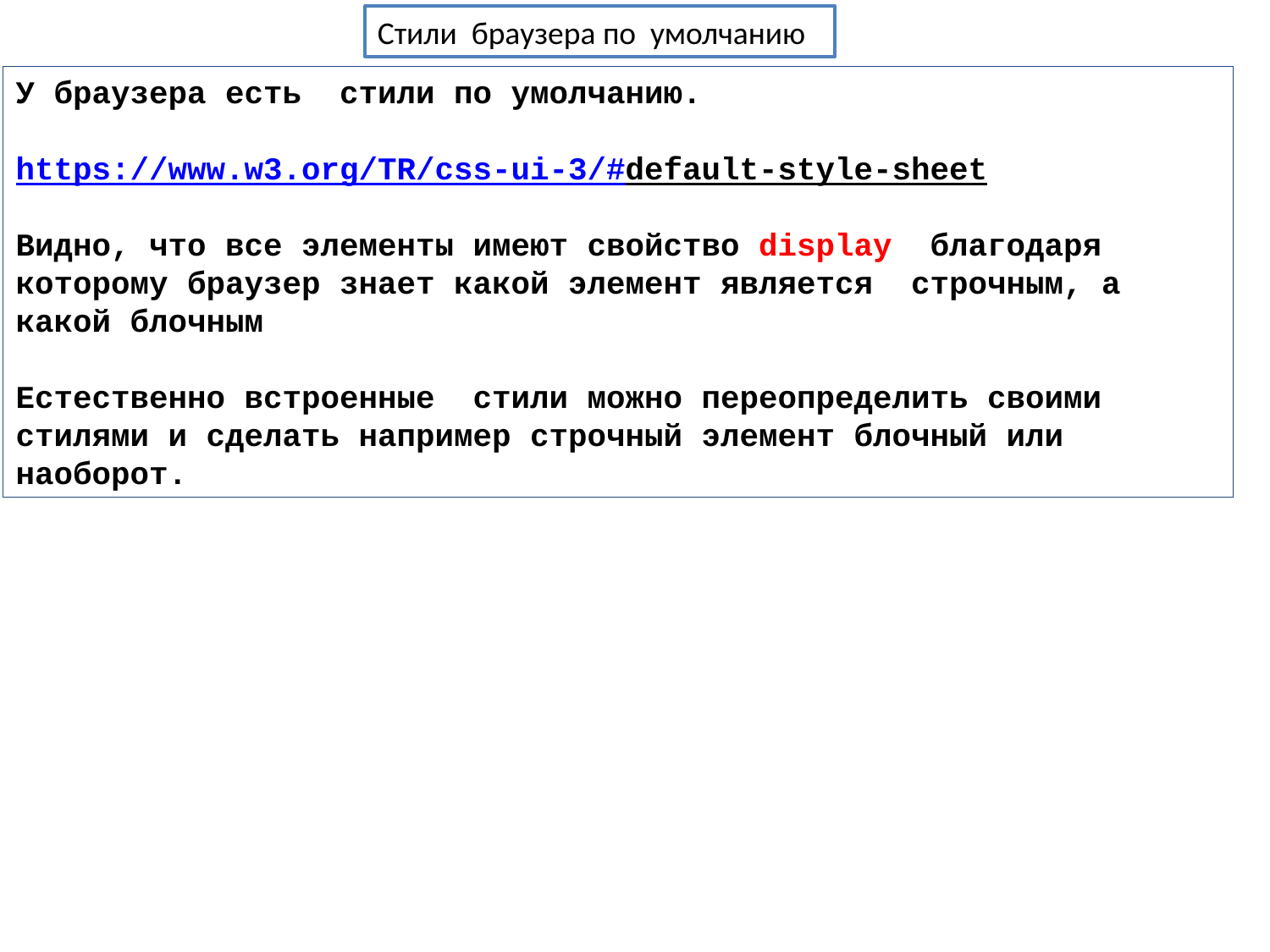

Стили  браузера по  умолчанию
У браузера есть  стили по умолчанию.

https://www.w3.org/TR/css-ui-3/#default-style-sheet

Видно, что все элементы имеют свойство display  благодаря которому браузер знает какой элемент является  строчным, а какой блочным

Естественно встроенные  стили можно переопределить своими стилями и сделать например строчный элемент блочный или наоборот.